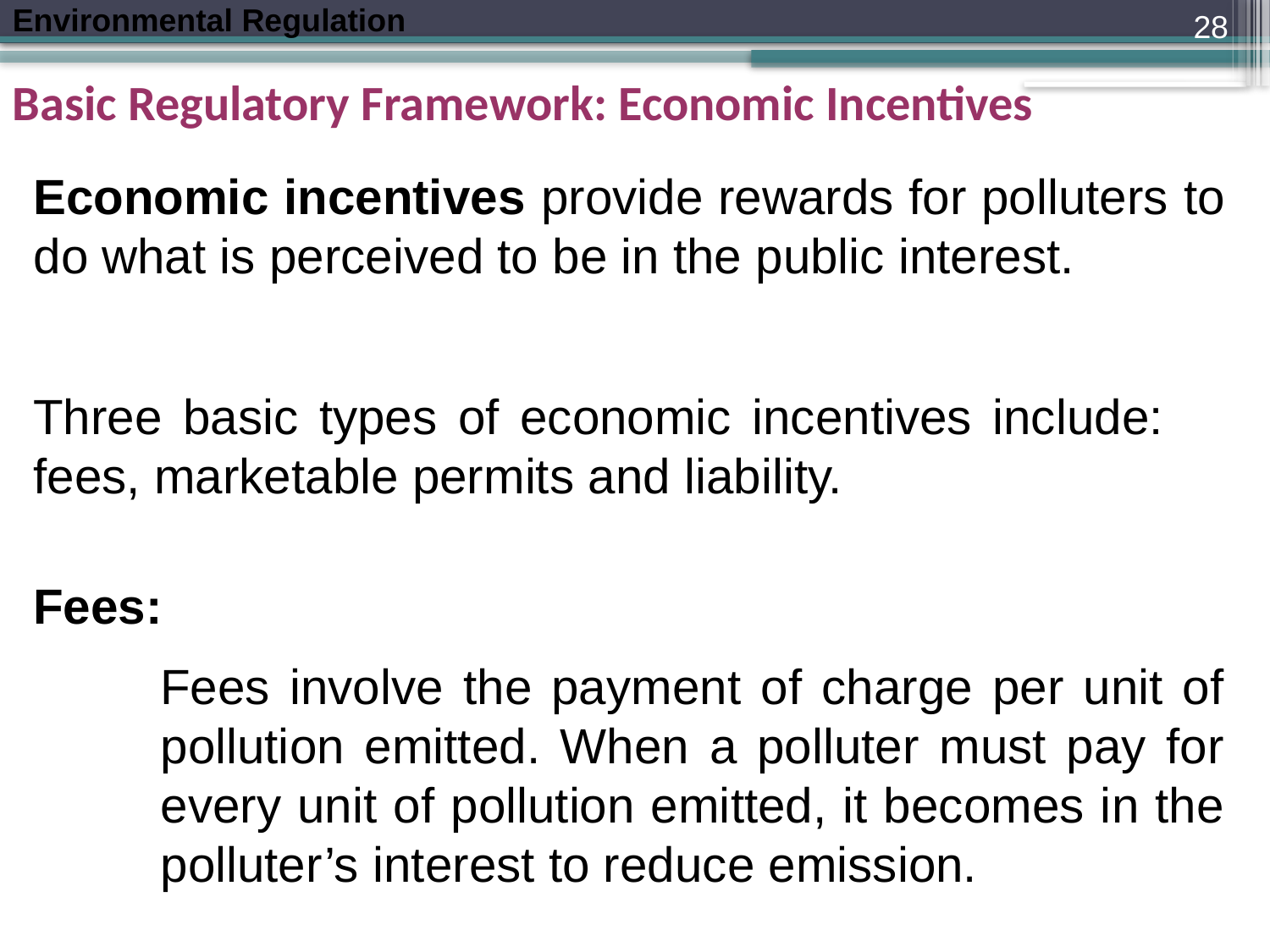

28
Basic Regulatory Framework: Economic Incentives

Economic incentives provide rewards for polluters to do what is perceived to be in the public interest.

Three basic types of economic incentives include: 	fees, marketable permits and liability.

Fees:
	Fees involve the payment of charge per unit of 	pollution emitted. When a polluter must pay for 	every unit of pollution emitted, it becomes in the 	polluter’s interest to reduce emission.